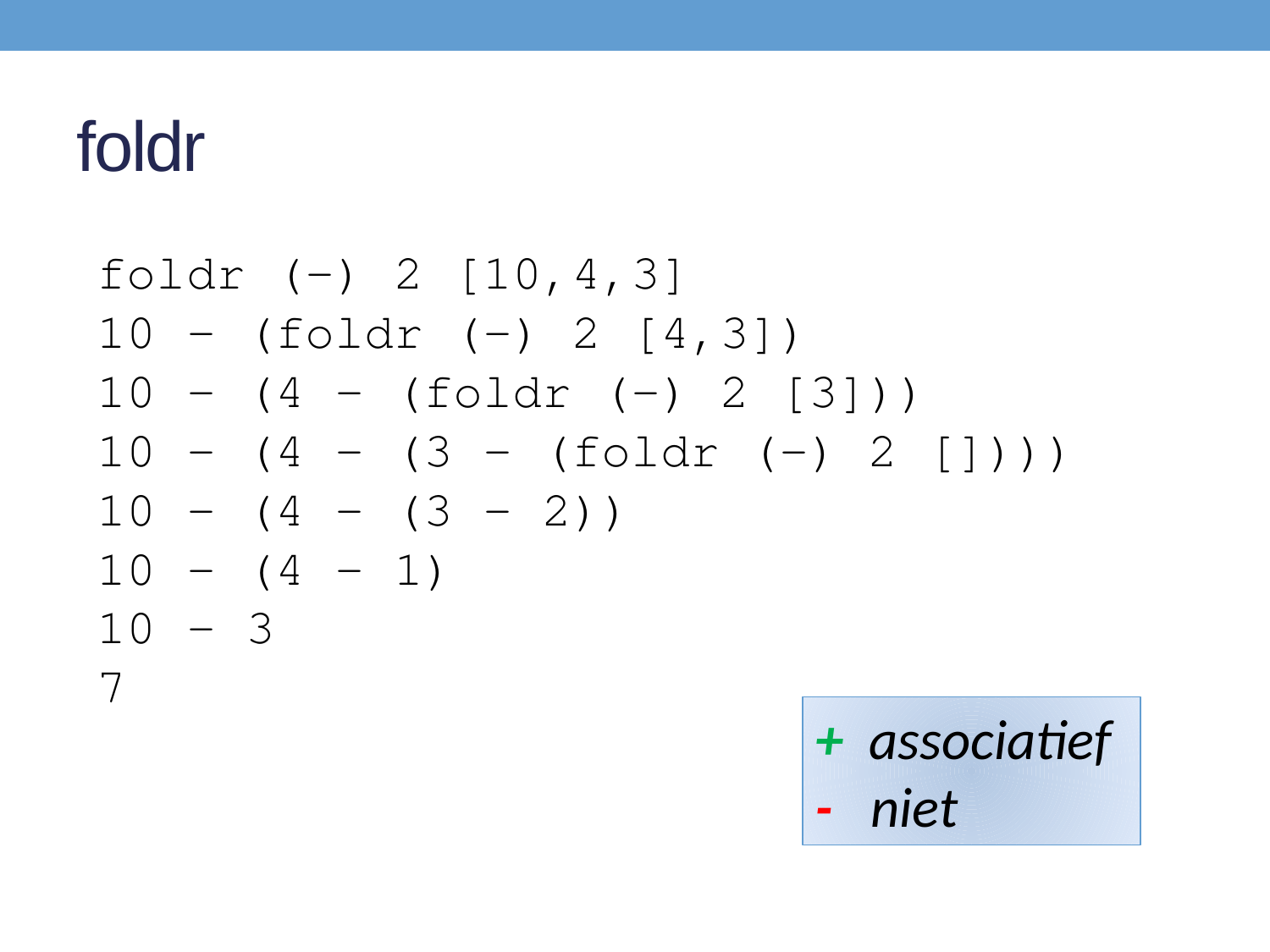

# foldr
foldr (-) 2 [10,4,3]
10 - (foldr (-) 2 [4,3])
10 - (4 - (foldr (-) 2 [3]))
10 - (4 - (3 - (foldr (-) 2 [])))
10 - (4 - (3 - 2))
10 - (4 - 1)
10 – 3
7

+  associatief
-   niet